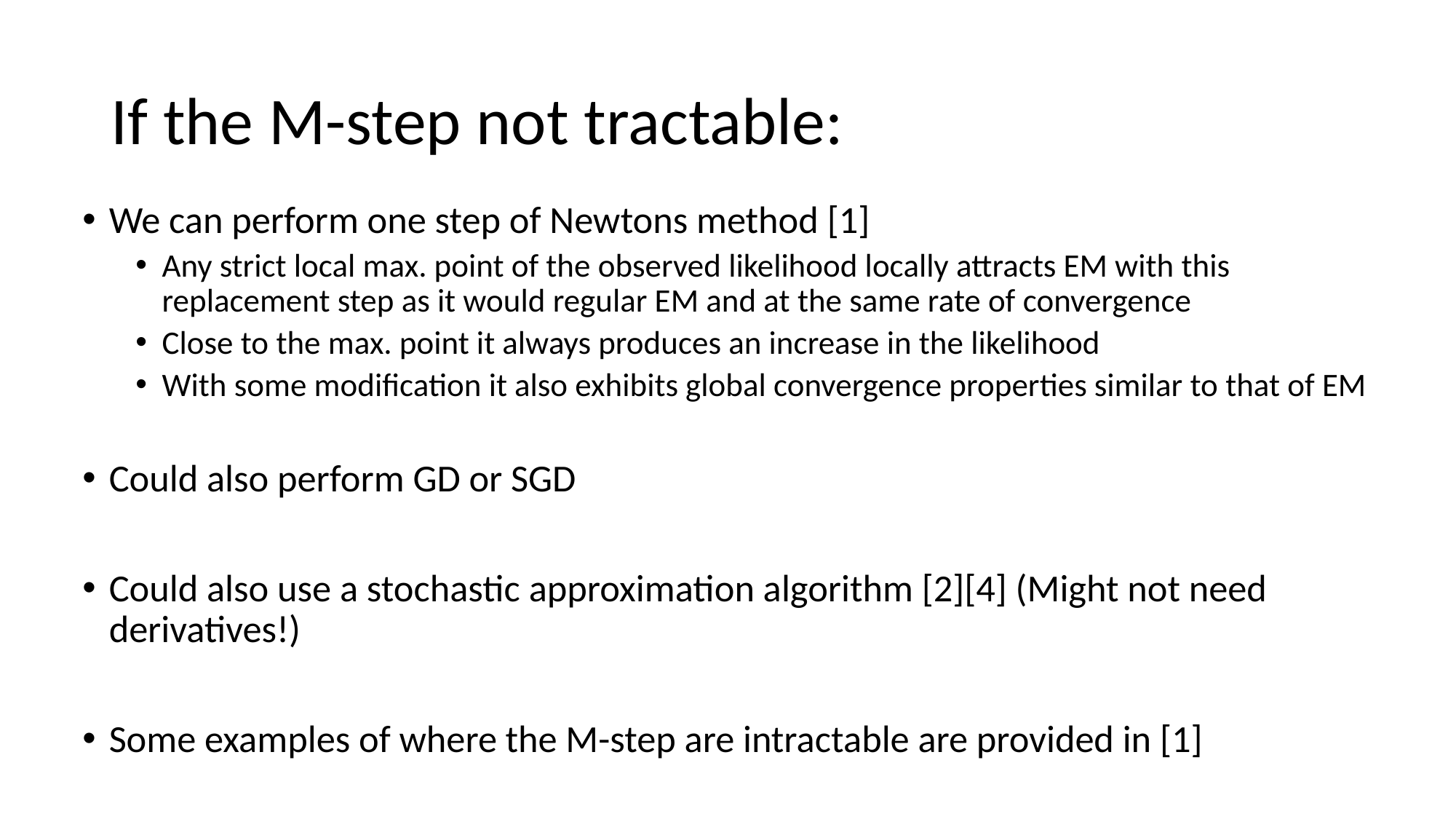

# If the M-step not tractable:
We can perform one step of Newtons method [1]
Any strict local max. point of the observed likelihood locally attracts EM with this replacement step as it would regular EM and at the same rate of convergence
Close to the max. point it always produces an increase in the likelihood
With some modification it also exhibits global convergence properties similar to that of EM

Could also perform GD or SGD

Could also use a stochastic approximation algorithm [2][4] (Might not need derivatives!)

Some examples of where the M-step are intractable are provided in [1]